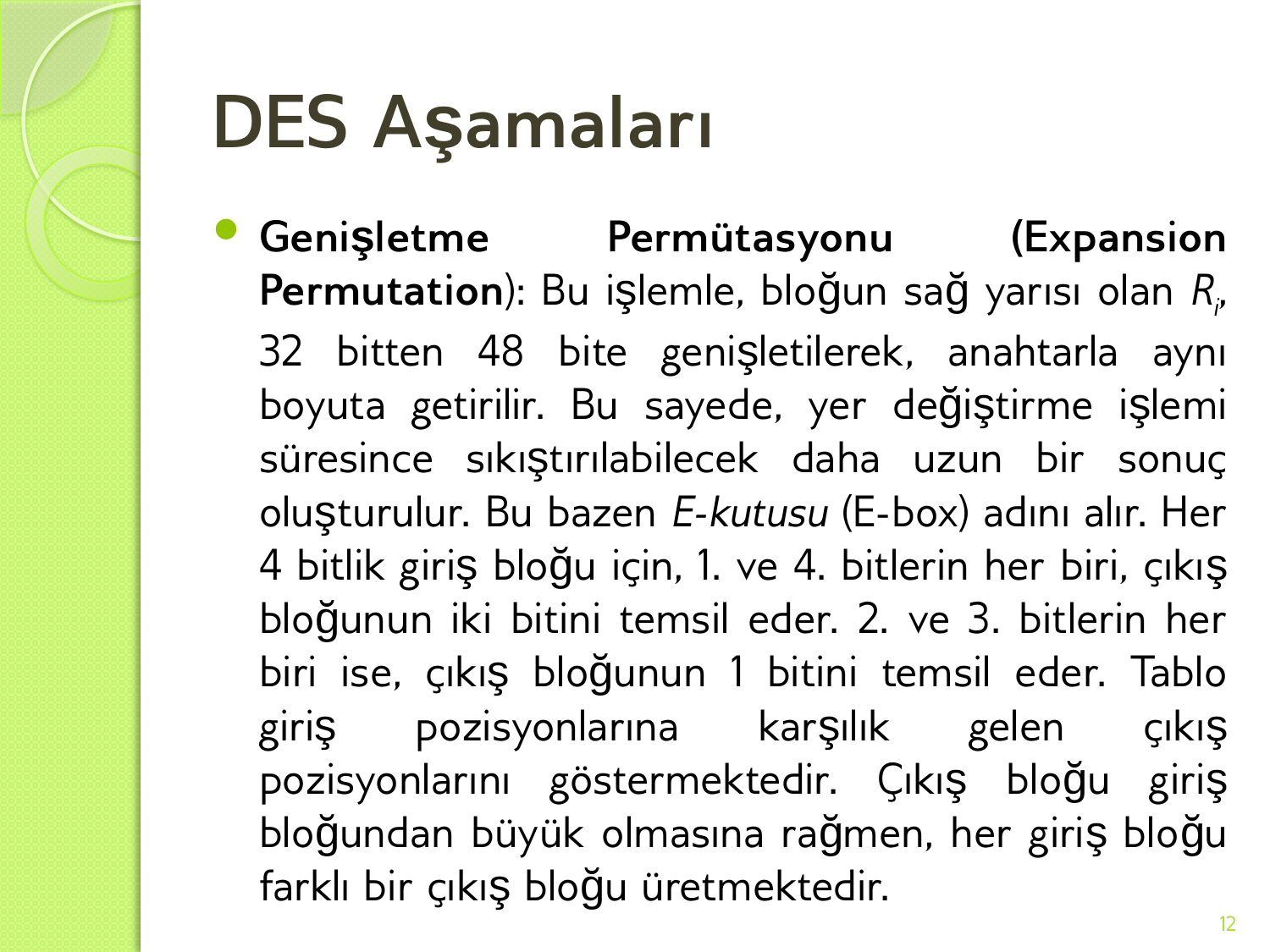

# DES Aşamaları
Genişletme Permütasyonu (Expansion Permutation): Bu işlemle, bloğun sağ yarısı olan Ri, 32 bitten 48 bite genişletilerek, anahtarla aynı boyuta getirilir. Bu sayede, yer değiştirme işlemi süresince sıkıştırılabilecek daha uzun bir sonuç oluşturulur. Bu bazen E-kutusu (E-box) adını alır. Her 4 bitlik giriş bloğu için, 1. ve 4. bitlerin her biri, çıkış bloğunun iki bitini temsil eder. 2. ve 3. bitlerin her biri ise, çıkış bloğunun 1 bitini temsil eder. Tablo giriş pozisyonlarına karşılık gelen çıkış pozisyonlarını göstermektedir. Çıkış bloğu giriş bloğundan büyük olmasına rağmen, her giriş bloğu farklı bir çıkış bloğu üretmektedir.

12